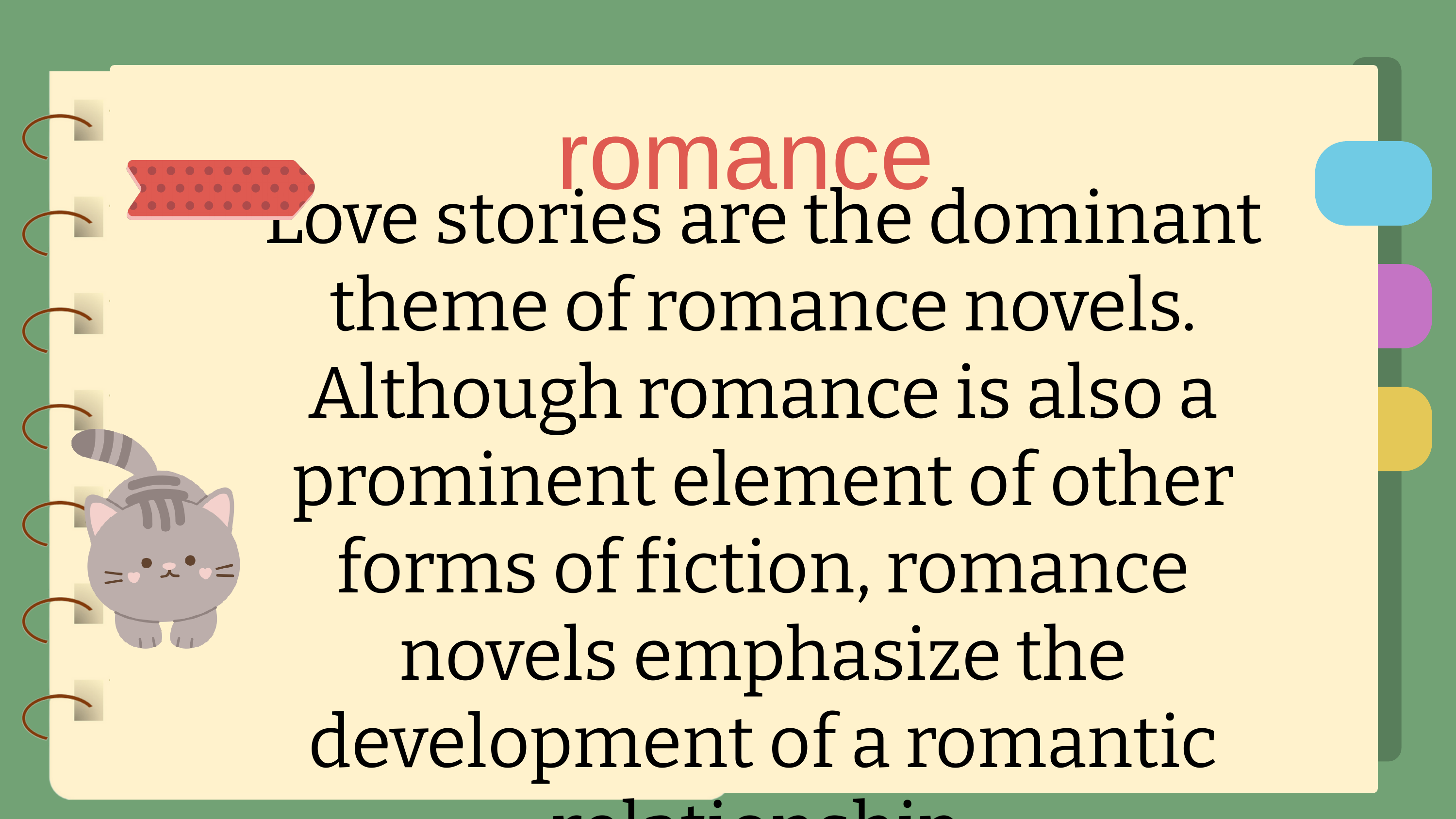

romance

Love stories are the dominant theme of romance novels. Although romance is also a prominent element of other forms of fiction, romance novels emphasize the development of a romantic relationship.